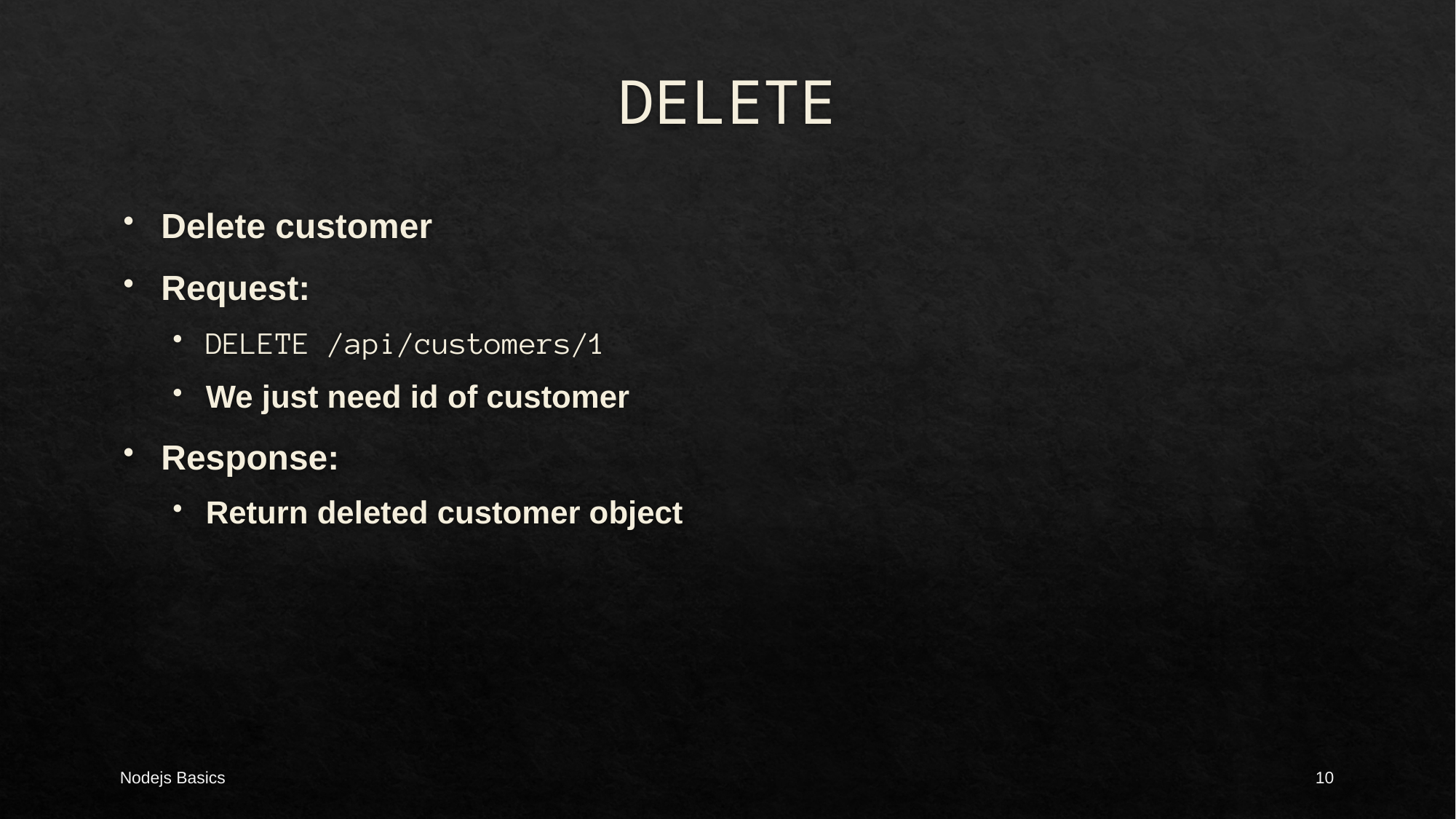

# DELETE
Delete customer
Request:
DELETE /api/customers/1
We just need id of customer
Response:
Return deleted customer object
Nodejs Basics
10